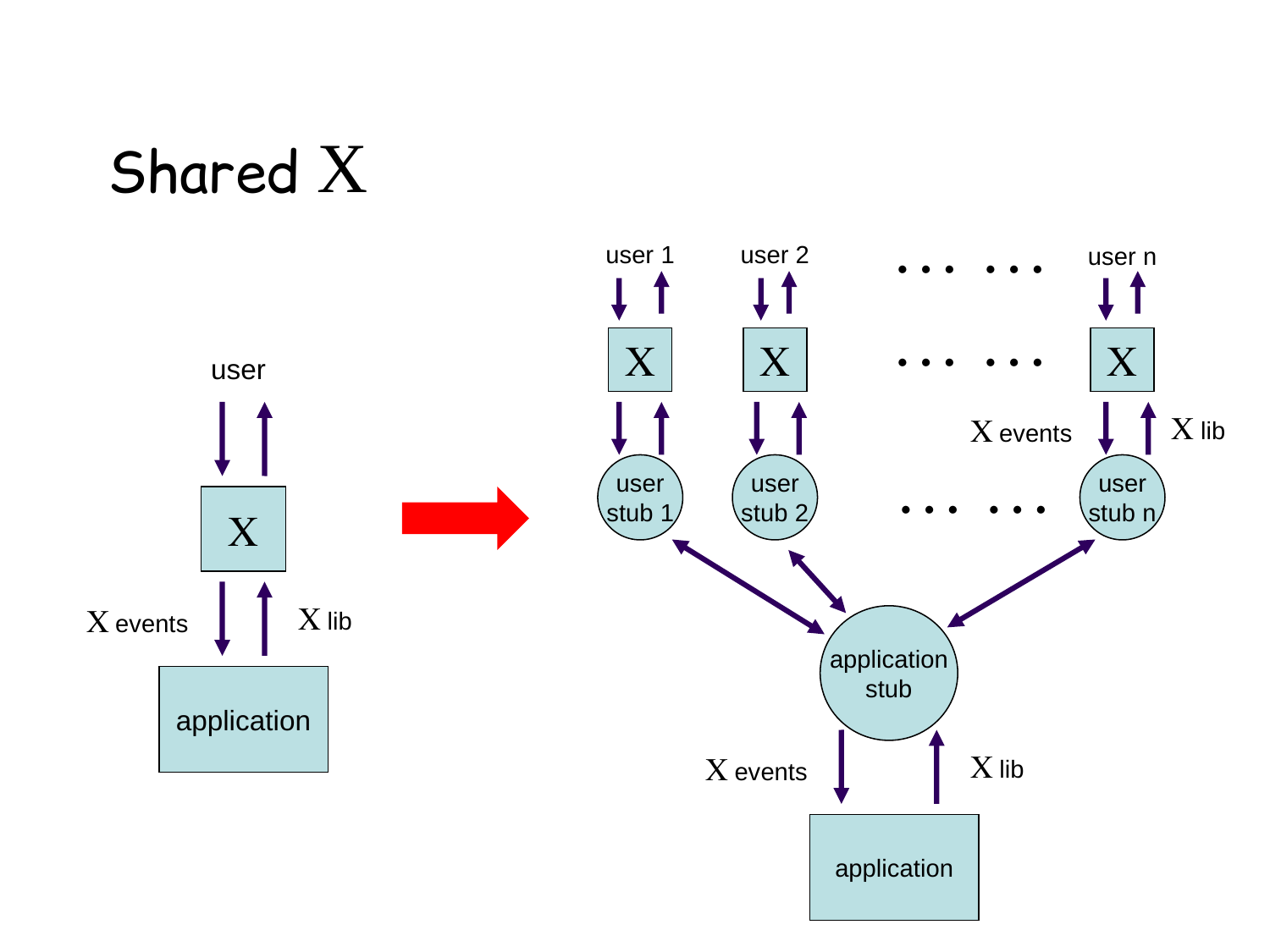

# Shared X
user 1
user 2
… …
user n

… …
X
X
X

X lib
X events
user
stub 1
user
stub 2
user
stub n
… …

application
stub

X lib
X events
application
user

X

X lib
X events
application